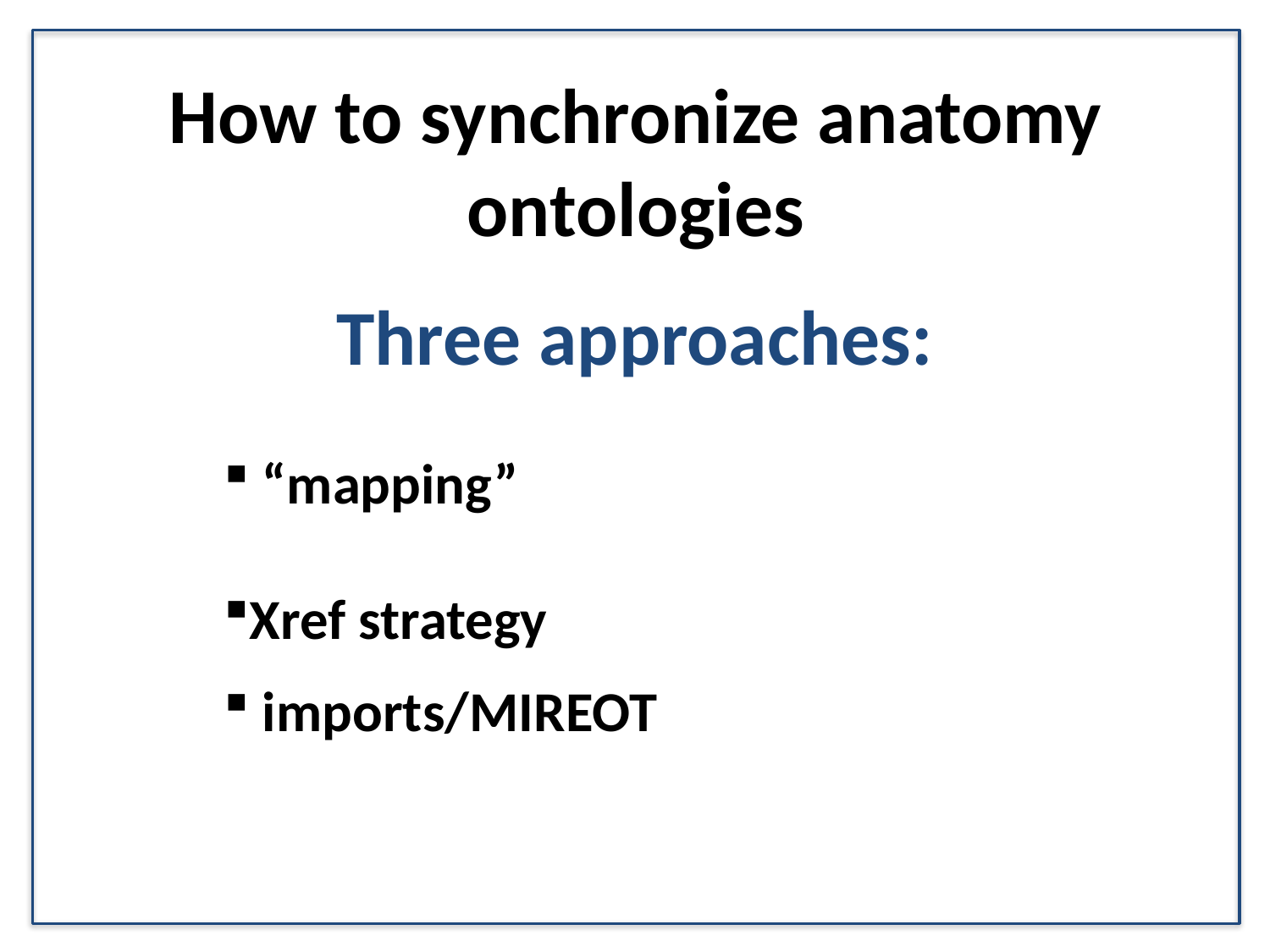

How to synchronize anatomy ontologies
Three approaches:
 “mapping”

Xref strategy

 imports/MIREOT